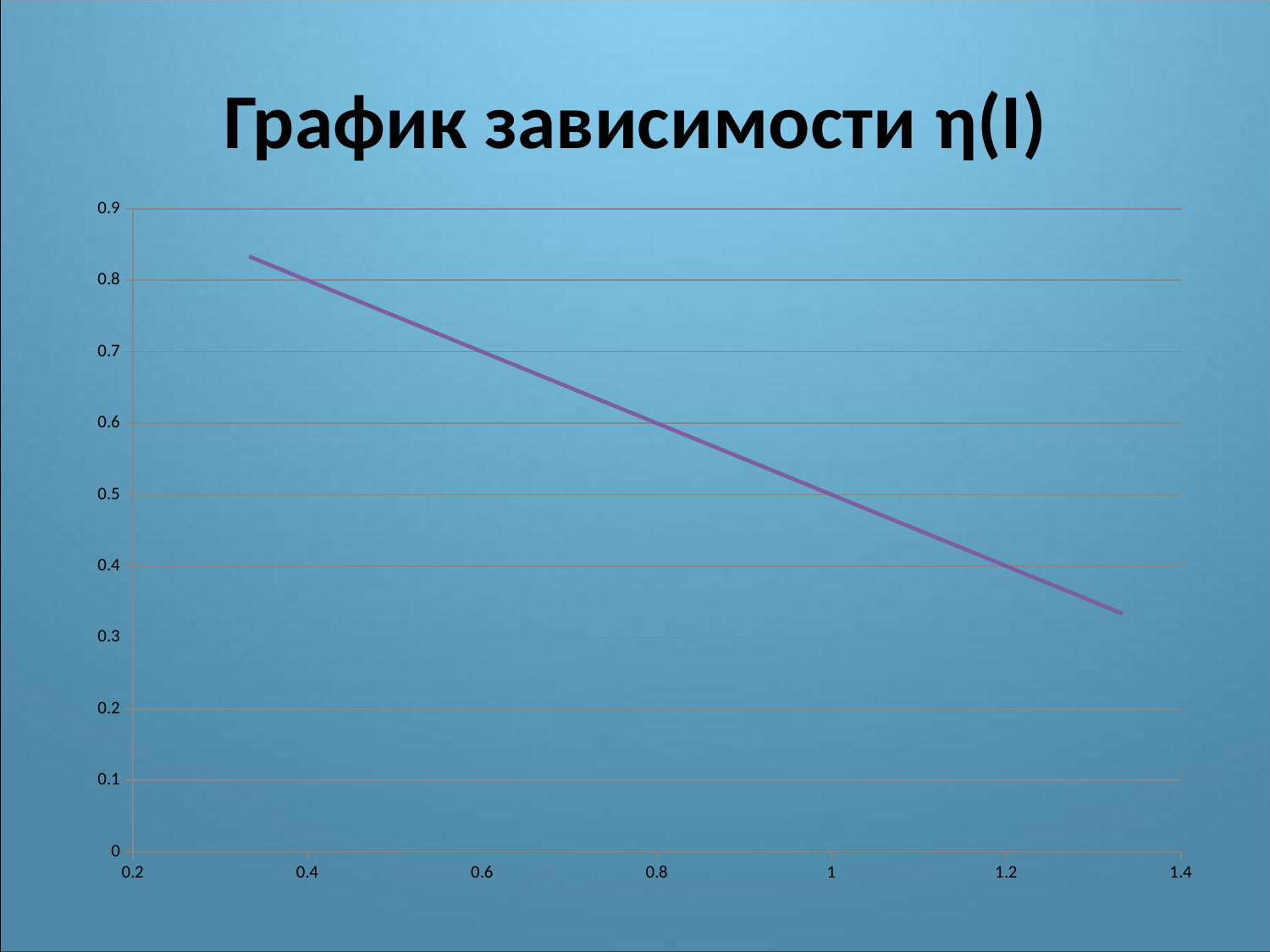

# График зависимости η(I)

### Chart

| Category |  |
|---|---|